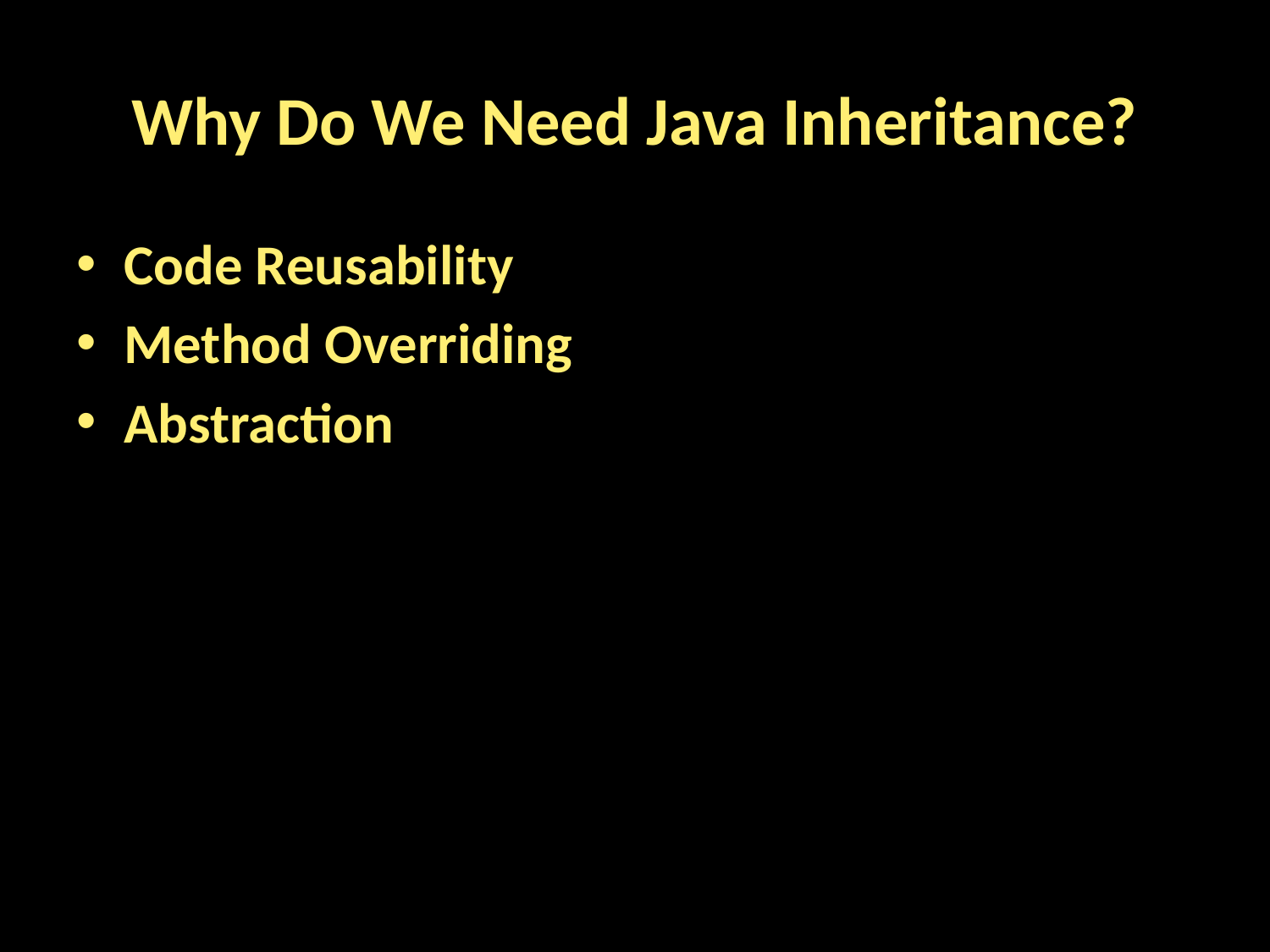

# Why Do We Need Java Inheritance?
Code Reusability
Method Overriding
Abstraction